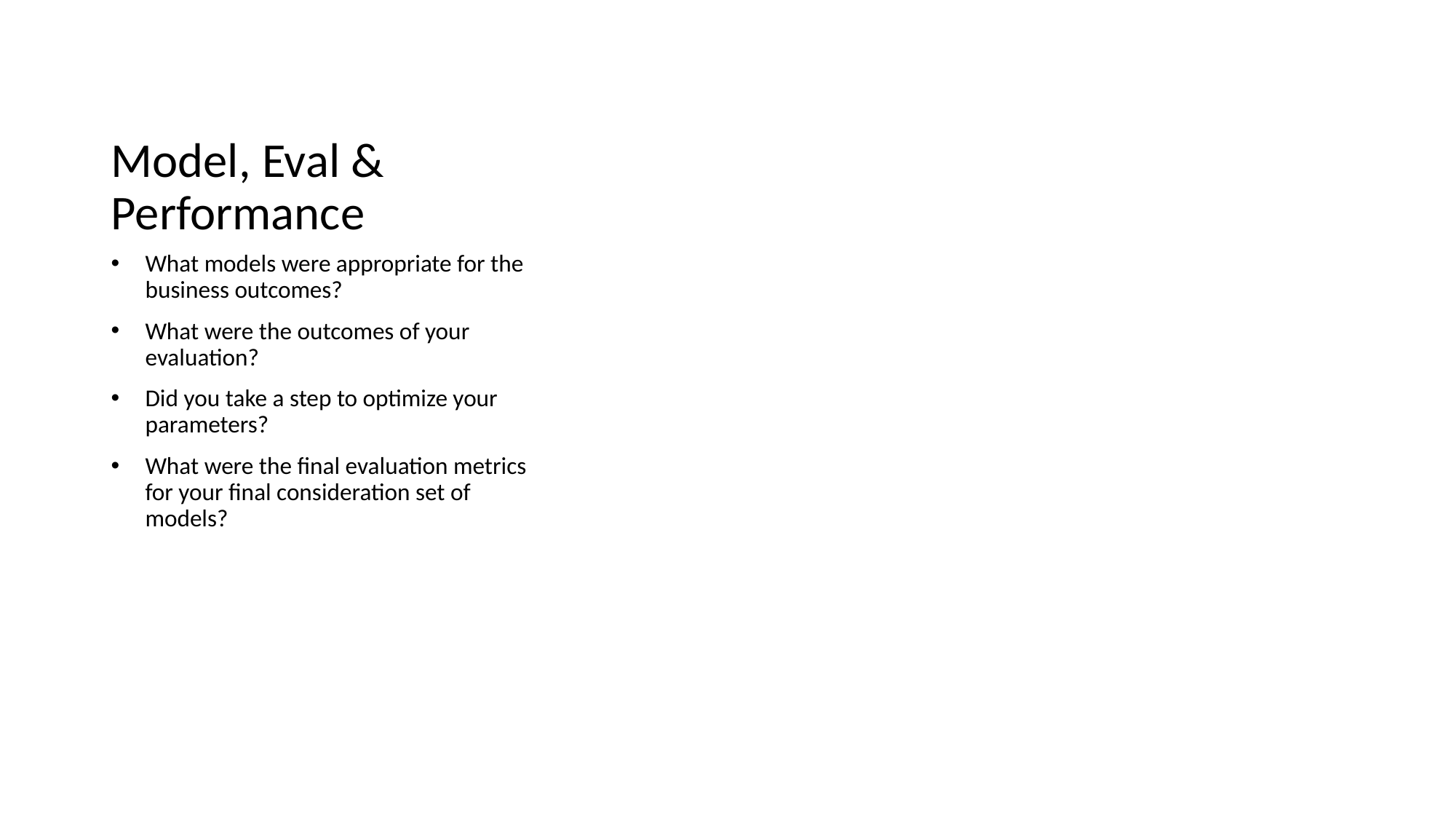

# Model, Eval & Performance

What models were appropriate for the business outcomes?
What were the outcomes of your evaluation?
Did you take a step to optimize your parameters?
What were the final evaluation metrics for your final consideration set of models?